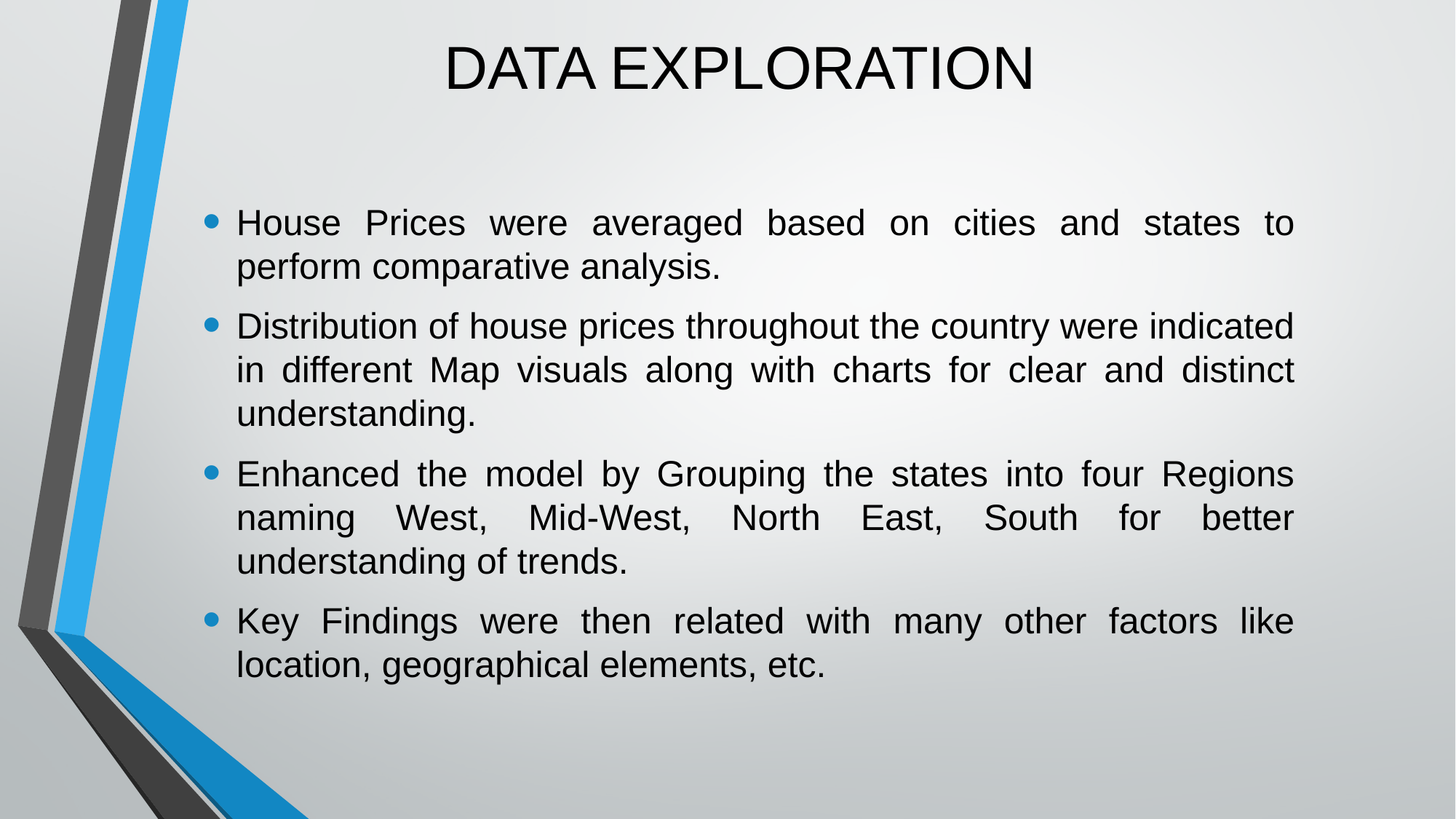

# DATA EXPLORATION
House Prices were averaged based on cities and states to perform comparative analysis.
Distribution of house prices throughout the country were indicated in different Map visuals along with charts for clear and distinct understanding.
Enhanced the model by Grouping the states into four Regions naming West, Mid-West, North East, South for better understanding of trends.
Key Findings were then related with many other factors like location, geographical elements, etc.